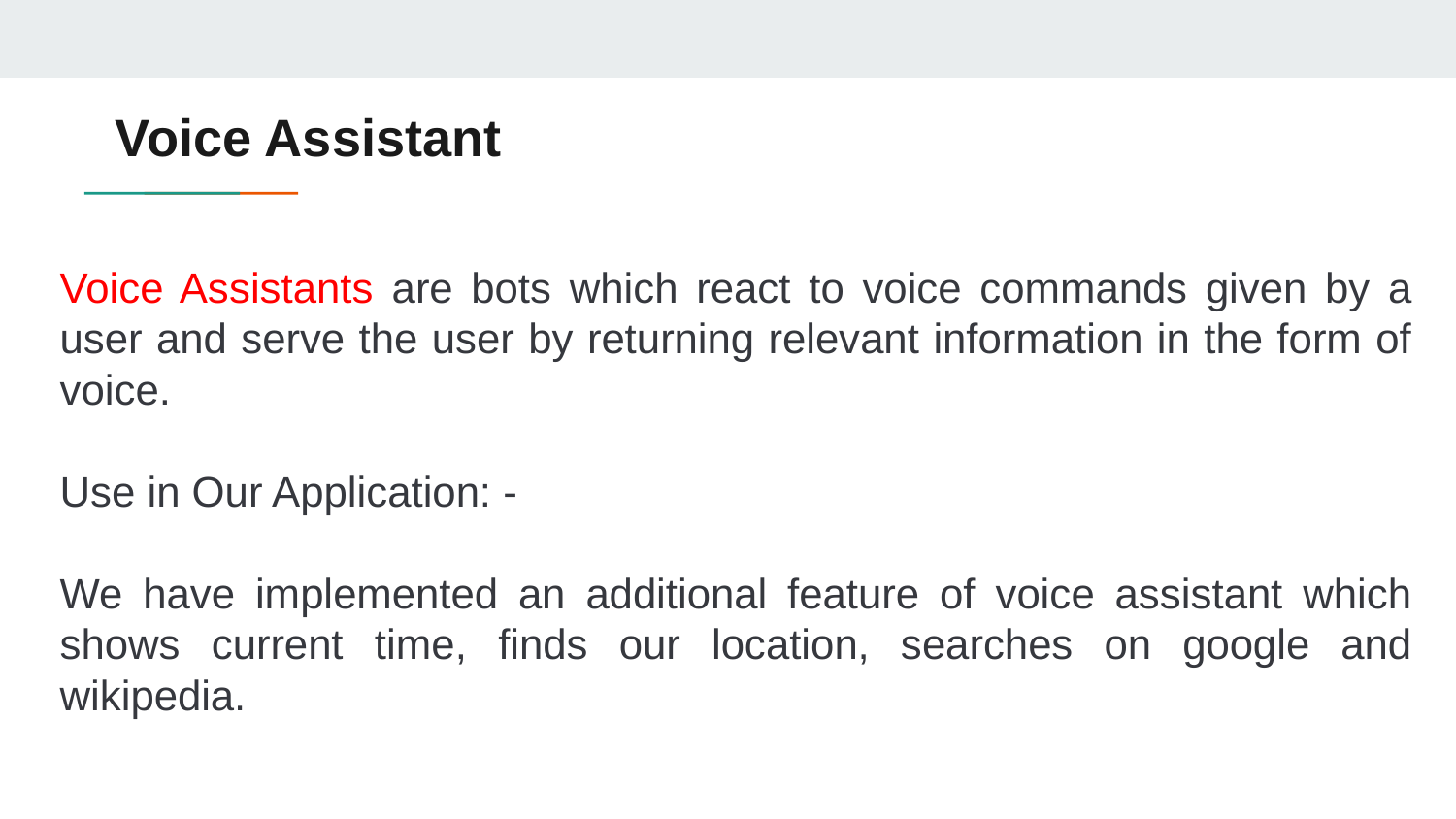

# Voice Assistant

Voice Assistants are bots which react to voice commands given by a user and serve the user by returning relevant information in the form of voice.

Use in Our Application: -

We have implemented an additional feature of voice assistant which shows current time, finds our location, searches on google and wikipedia.